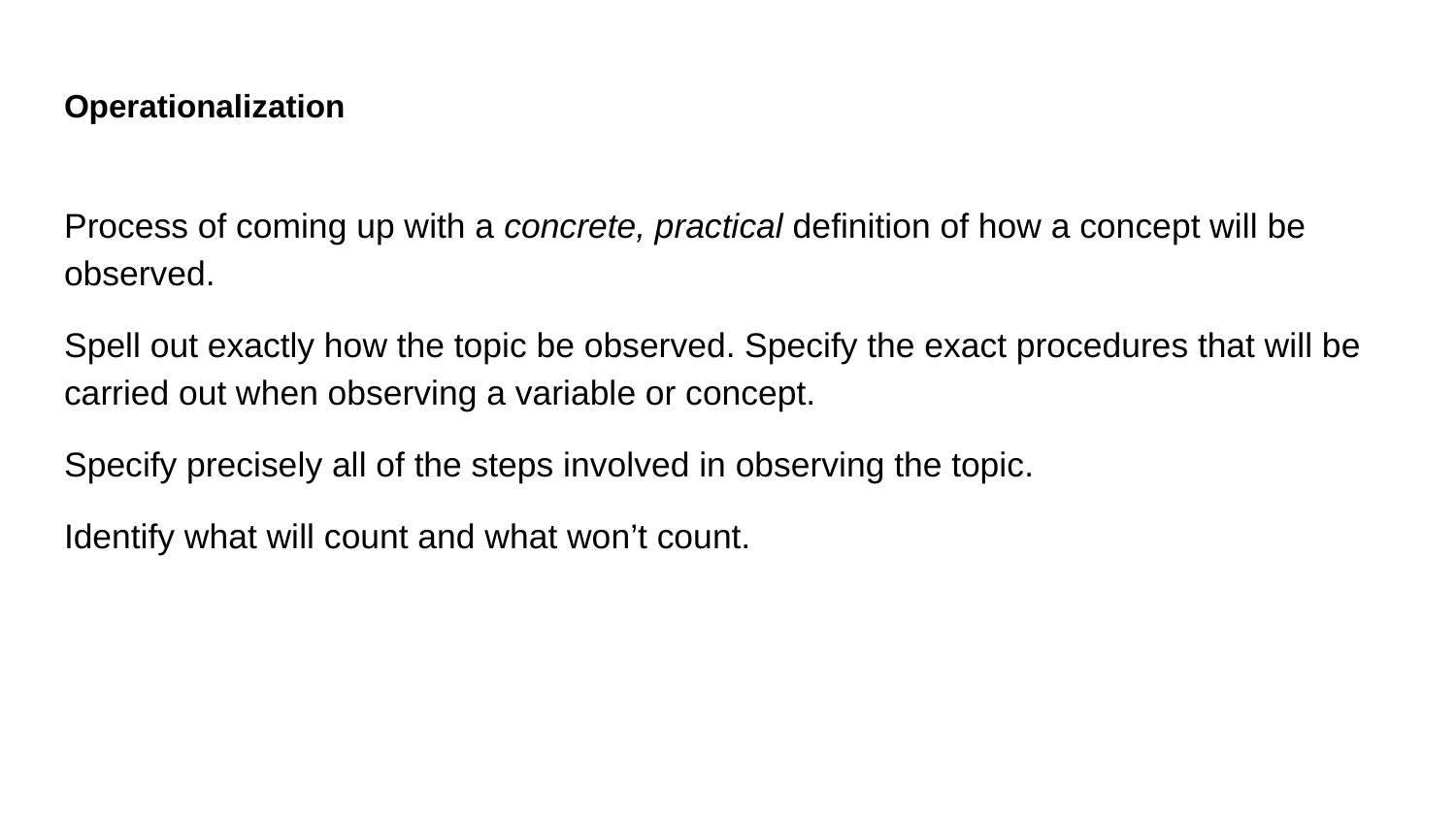

# Operationalization
Process of coming up with a concrete, practical definition of how a concept will be observed.
Spell out exactly how the topic be observed. Specify the exact procedures that will be carried out when observing a variable or concept.
Specify precisely all of the steps involved in observing the topic.
Identify what will count and what won’t count.